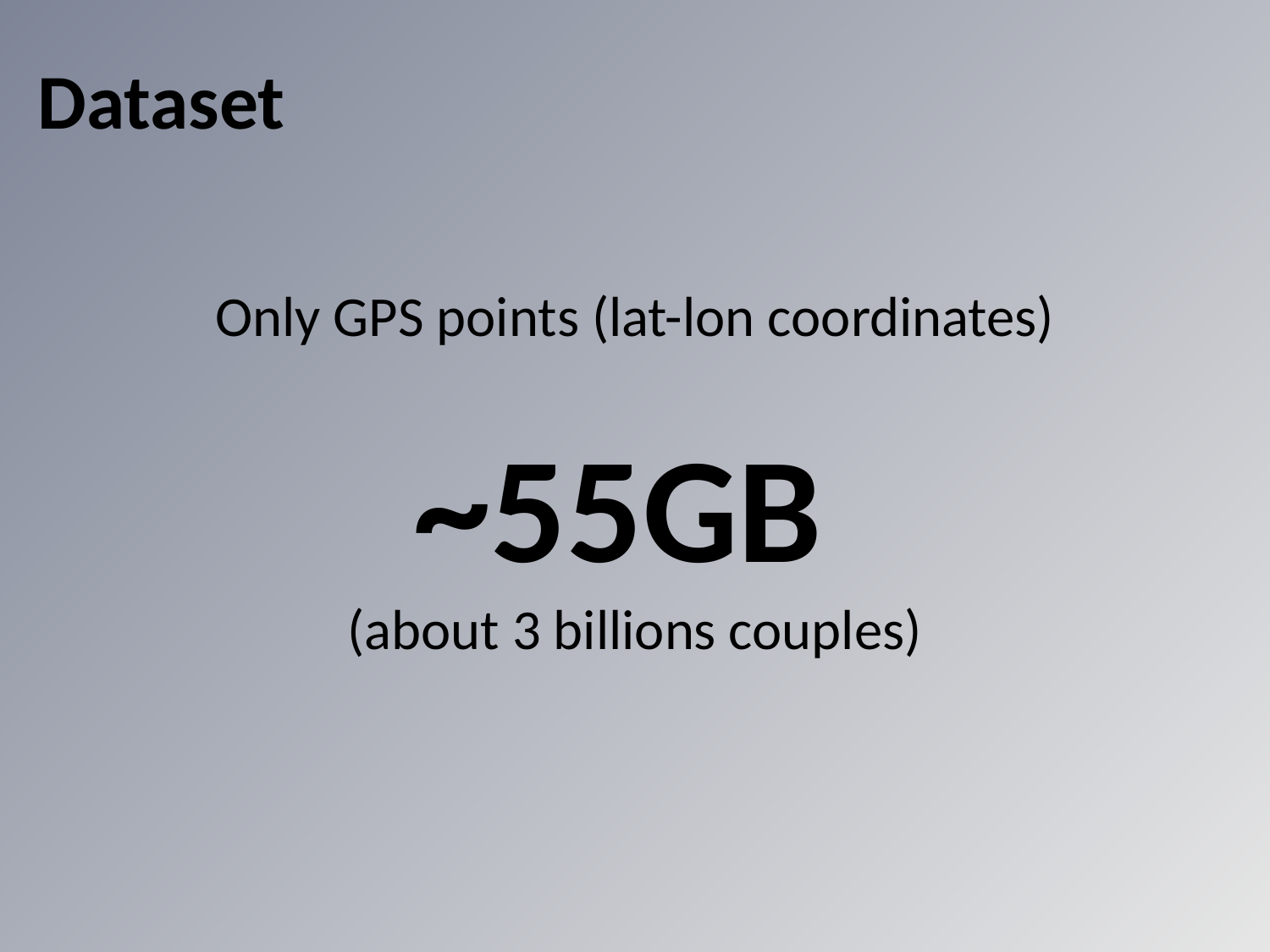

# Dataset

Only GPS points (lat-lon coordinates)

~55GB
(about 3 billions couples)